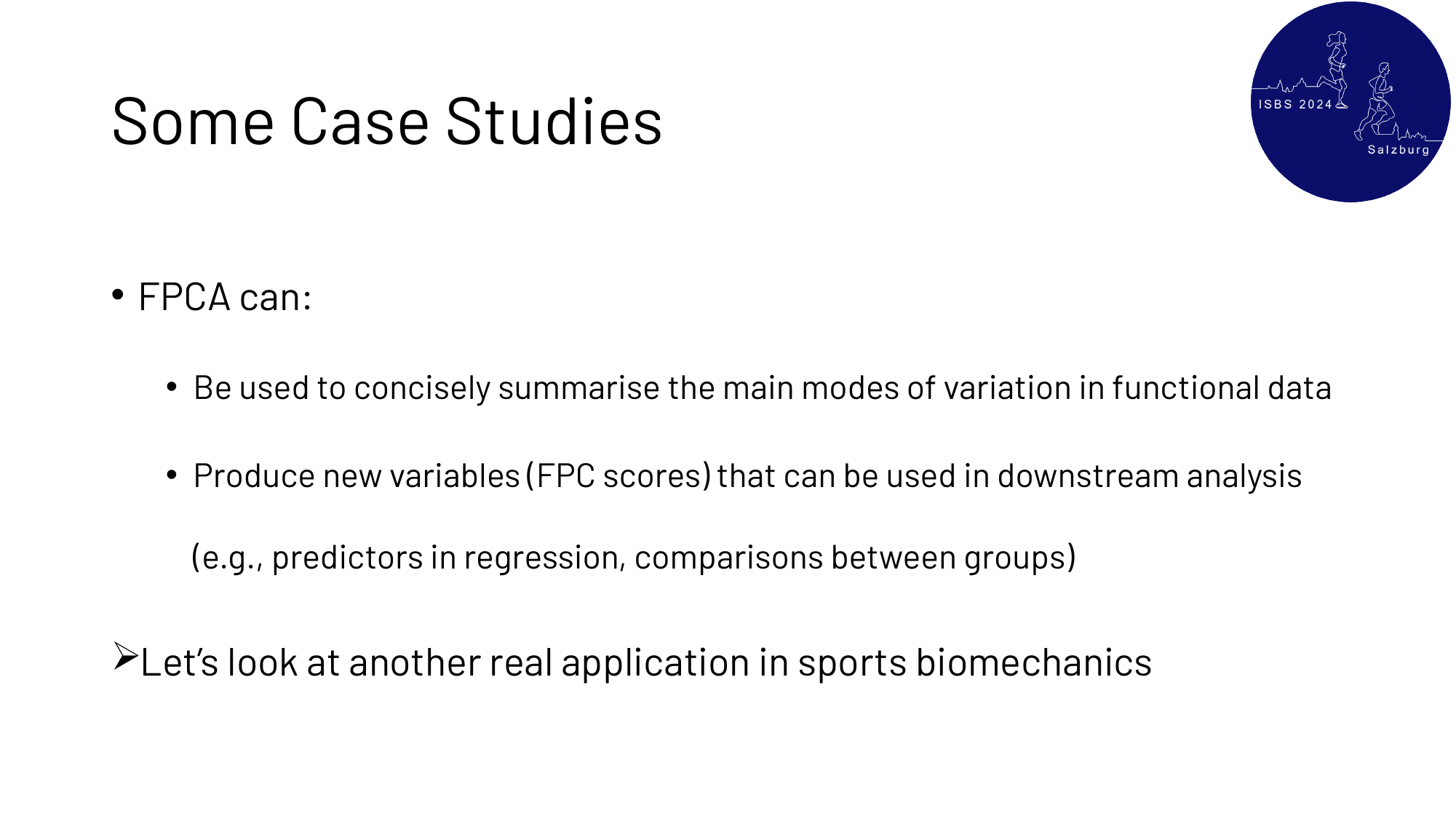

# Some Case Studies
FPCA can:
Be used to concisely summarise the main modes of variation in functional data
Produce new variables (FPC scores) that can be used in downstream analysis (e.g., predictors in regression, comparisons between groups)
Let’s look at another real application in sports biomechanics